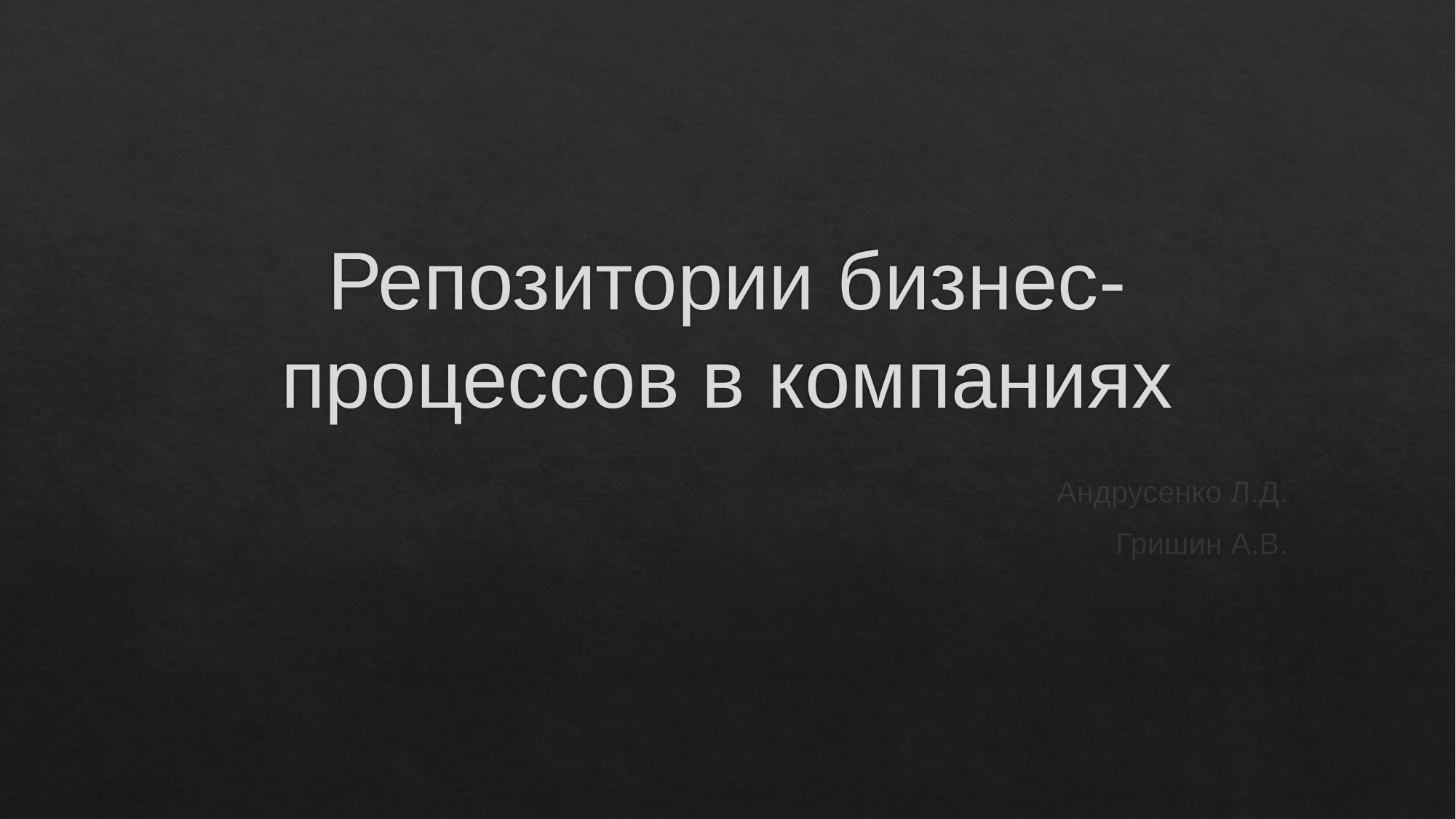

# Репозитории бизнес-процессов в компаниях
Андрусенко Л.Д.
Гришин А.В.